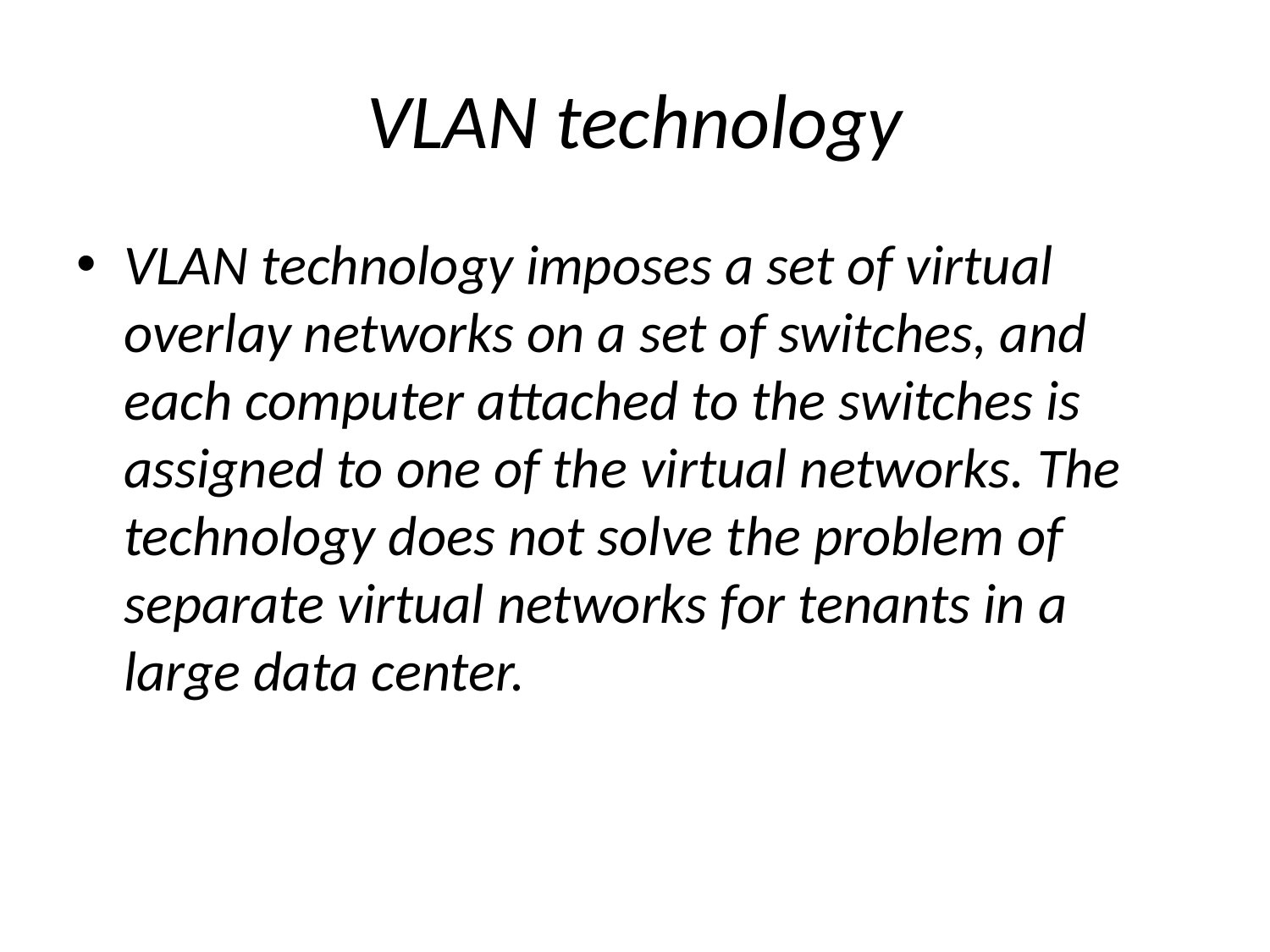

# VLAN technology
VLAN technology imposes a set of virtual overlay networks on a set of switches, and each computer attached to the switches is assigned to one of the virtual networks. The technology does not solve the problem of separate virtual networks for tenants in a large data center.